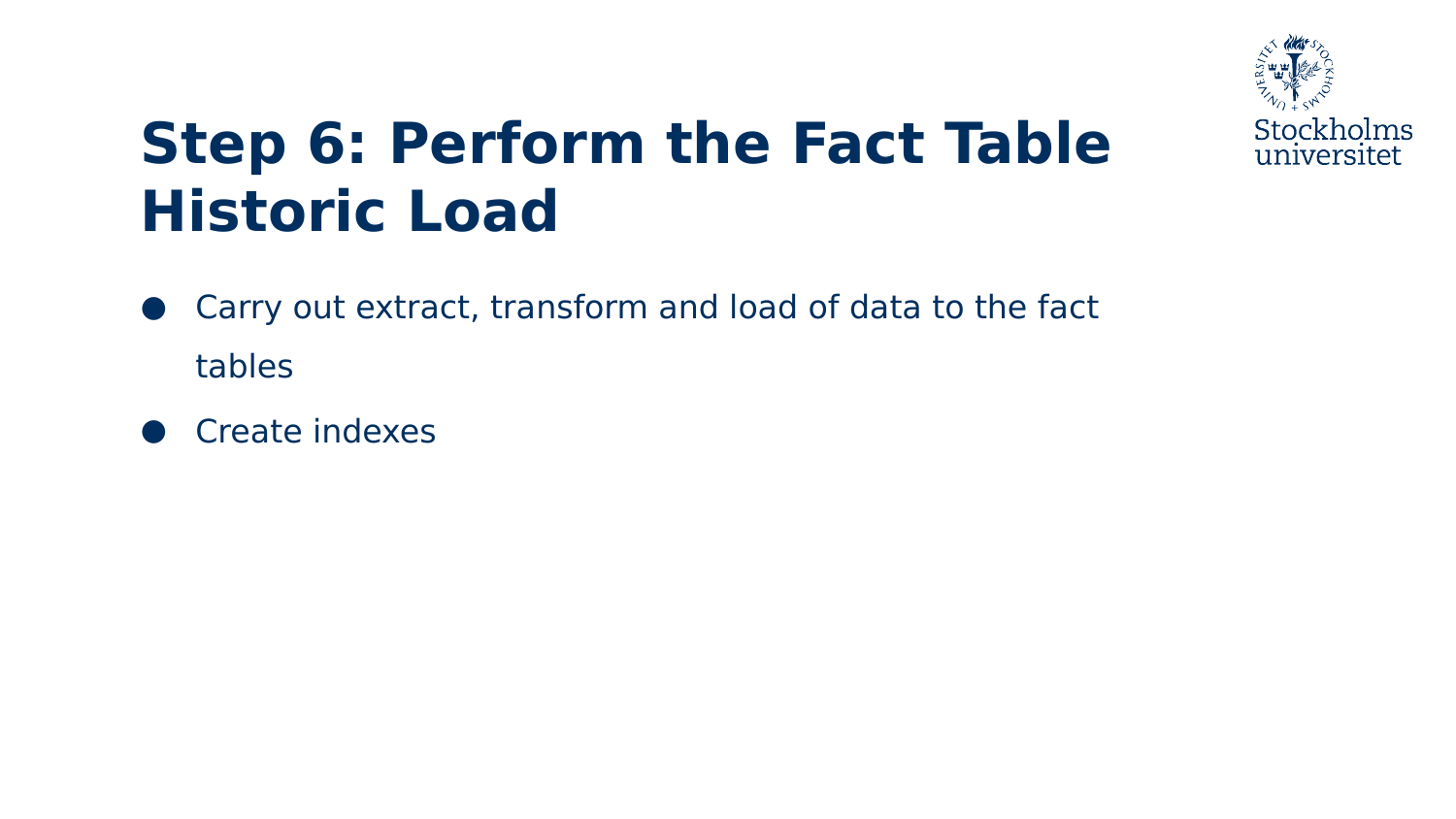

# Step 6: Perform the Fact Table Historic Load
Carry out extract, transform and load of data to the fact tables
Create indexes